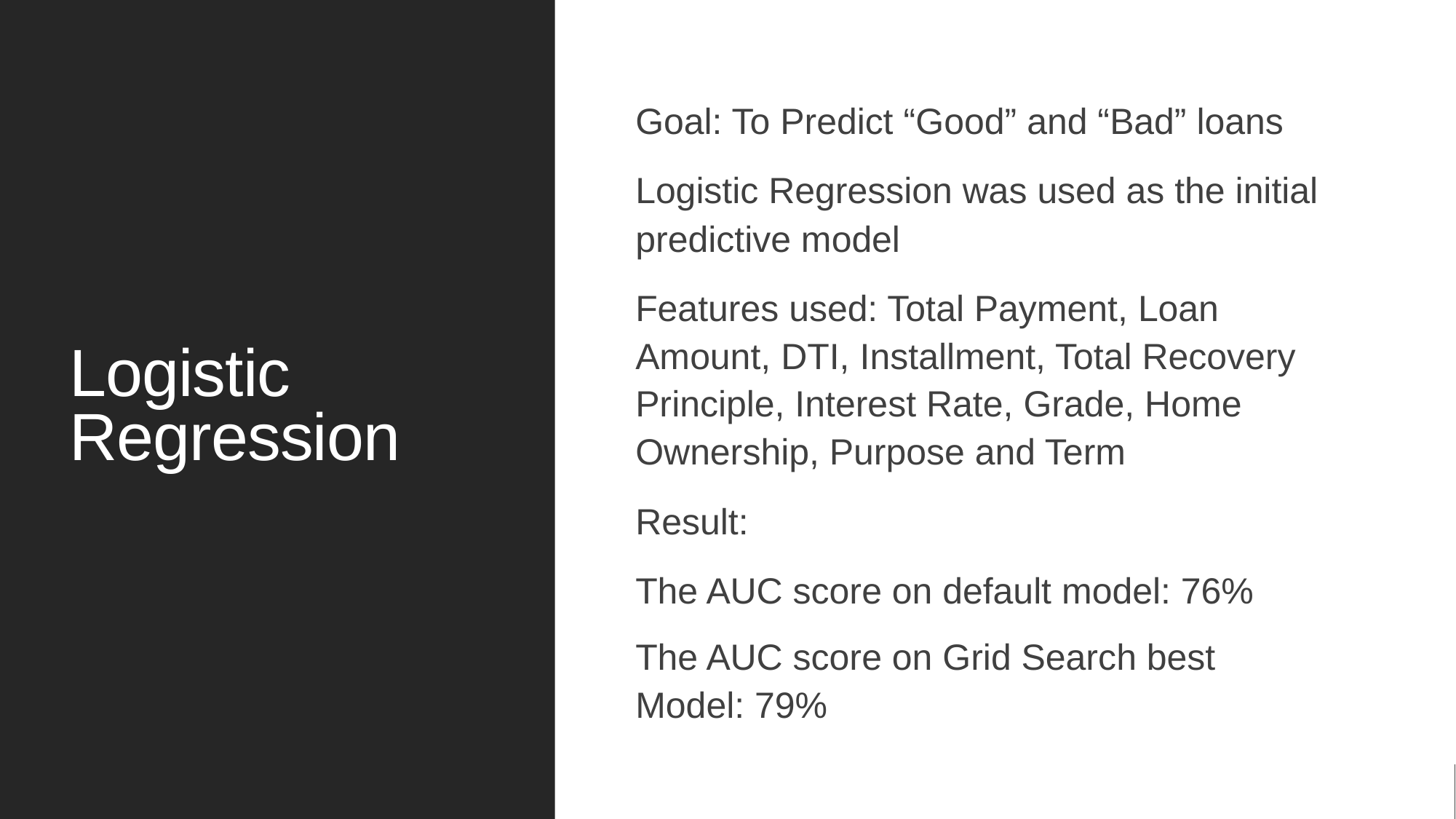

# Logistic Regression
Goal: To Predict “Good” and “Bad” loans
Logistic Regression was used as the initial predictive model
Features used: Total Payment, Loan Amount, DTI, Installment, Total Recovery Principle, Interest Rate, Grade, Home Ownership, Purpose and Term
Result:
The AUC score on default model: 76%
The AUC score on Grid Search best Model: 79%